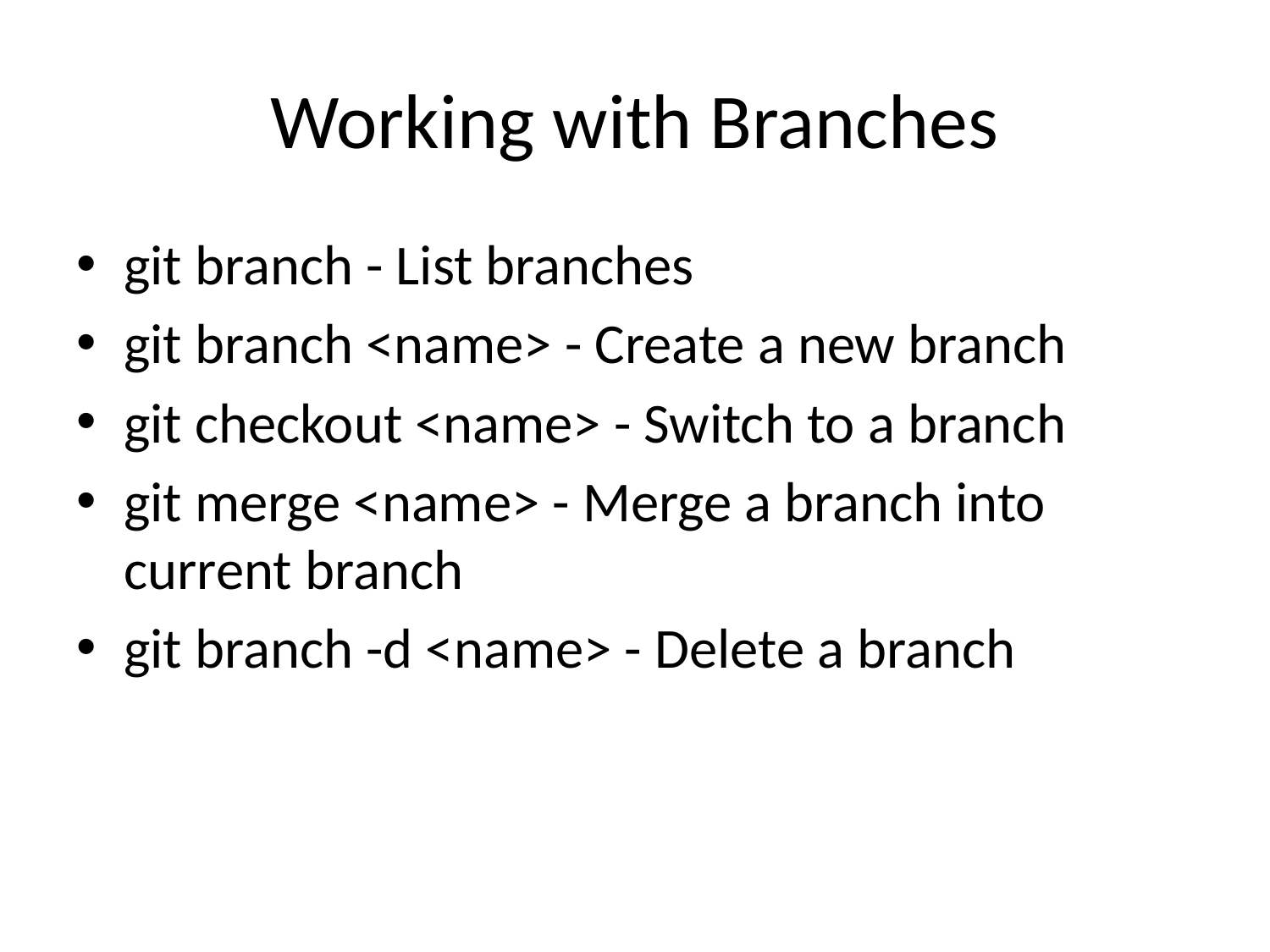

# Working with Branches
git branch - List branches
git branch <name> - Create a new branch
git checkout <name> - Switch to a branch
git merge <name> - Merge a branch into current branch
git branch -d <name> - Delete a branch